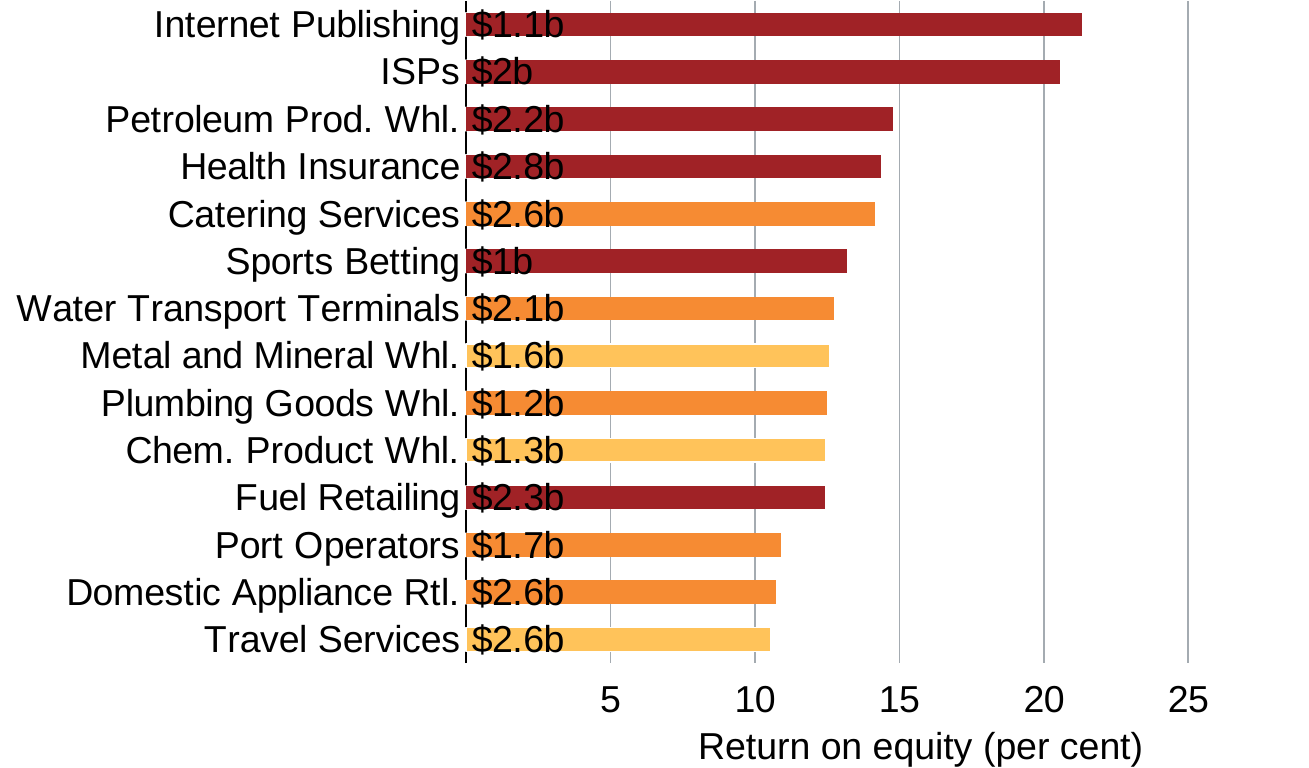

### Chart

| Category | ROEl | ROEm | ROEh | VA_ind |
|---|---|---|---|---|
| Internet Publishing | 0.0 | 0.0 | 21.32468 | 2.0 |
| ISPs | 0.0 | 0.0 | 20.54905 | 2.0 |
| Petroleum Prod. Whl. | 0.0 | 0.0 | 14.76545 | 2.0 |
| Health Insurance | 0.0 | 0.0 | 14.37936 | 2.0 |
| Catering Services | 0.0 | 14.15165 | 0.0 | 2.0 |
| Sports Betting | 0.0 | 0.0 | 13.18679 | 2.0 |
| Water Transport Terminals | 0.0 | 12.72923 | 0.0 | 2.0 |
| Metal and Mineral Whl. | 12.60302 | 0.0 | 0.0 | 2.0 |
| Plumbing Goods Whl. | 0.0 | 12.48934 | 0.0 | 2.0 |
| Chem. Product Whl. | 12.45796 | 0.0 | 0.0 | 2.0 |
| Fuel Retailing | 0.0 | 0.0 | 12.42881 | 2.0 |
| Port Operators | 0.0 | 10.8997 | 0.0 | 2.0 |
| Domestic Appliance Rtl. | 0.0 | 10.73826 | 0.0 | 2.0 |
| Travel Services | 10.55609 | 0.0 | 0.0 | 2.0 |
Return on equity (per cent)